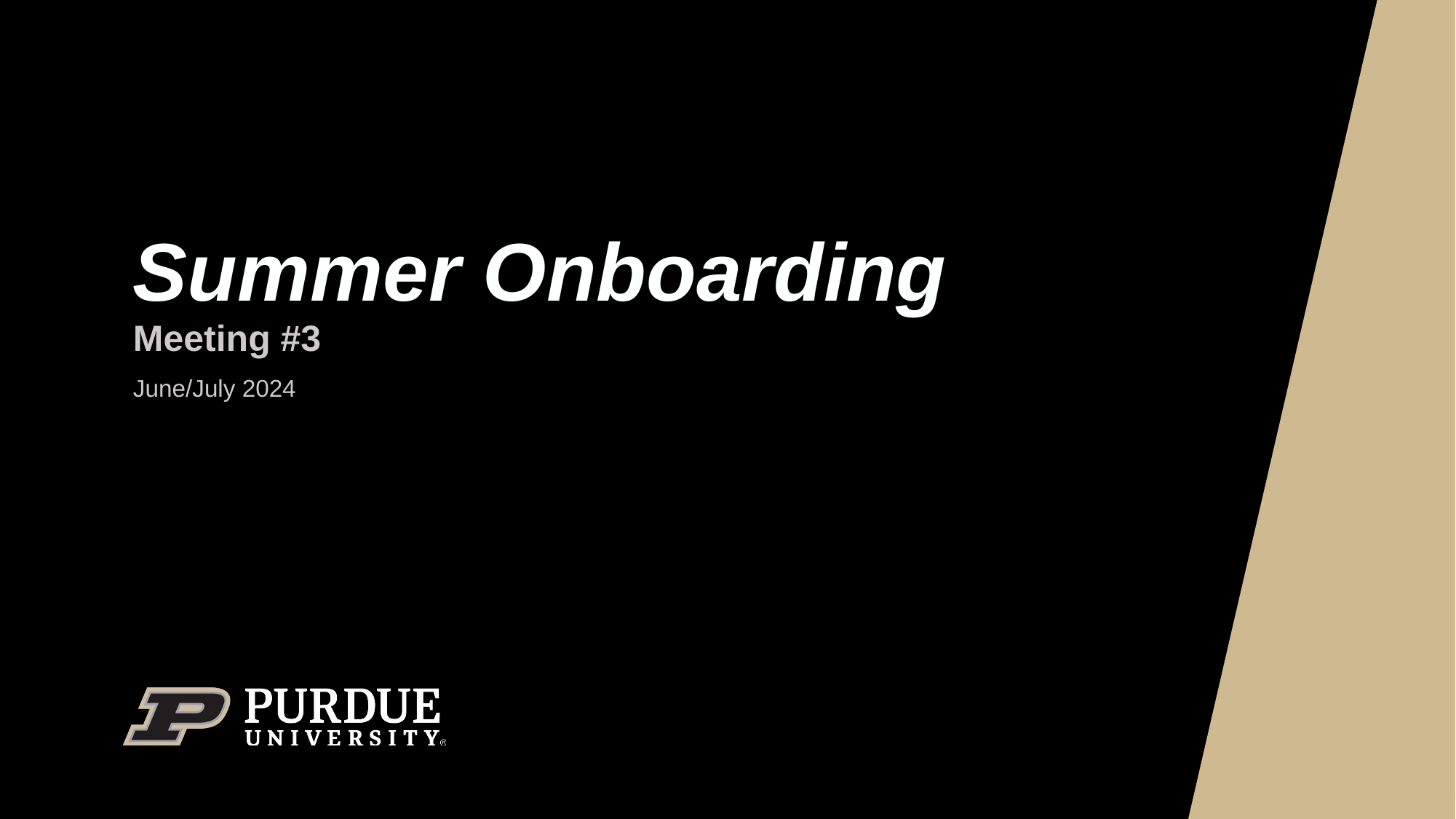

# Summer Onboarding
Meeting #3
June/July 2024